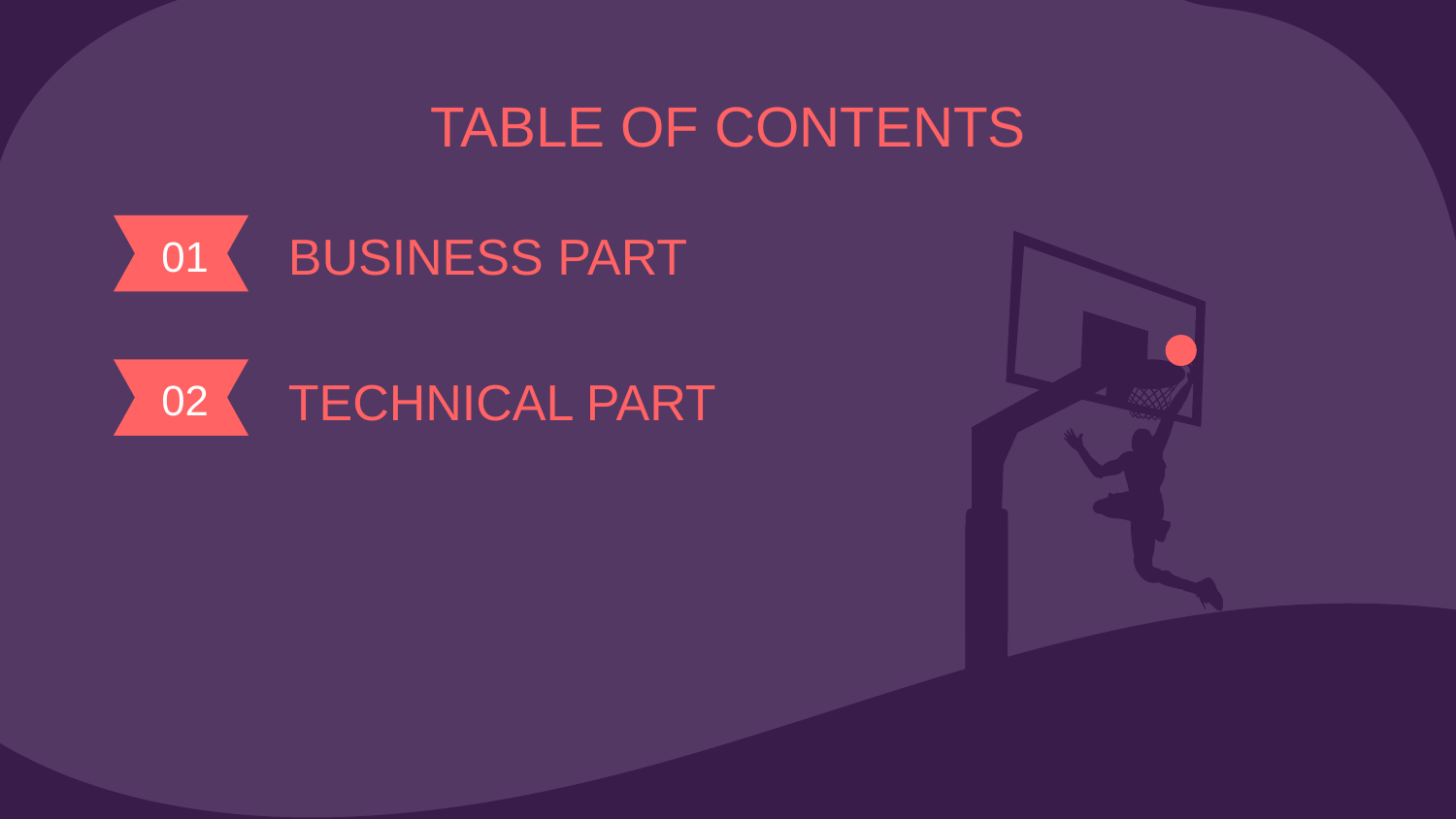

TABLE OF CONTENTS

01
BUSINESS PART

# 02
TECHNICAL PART